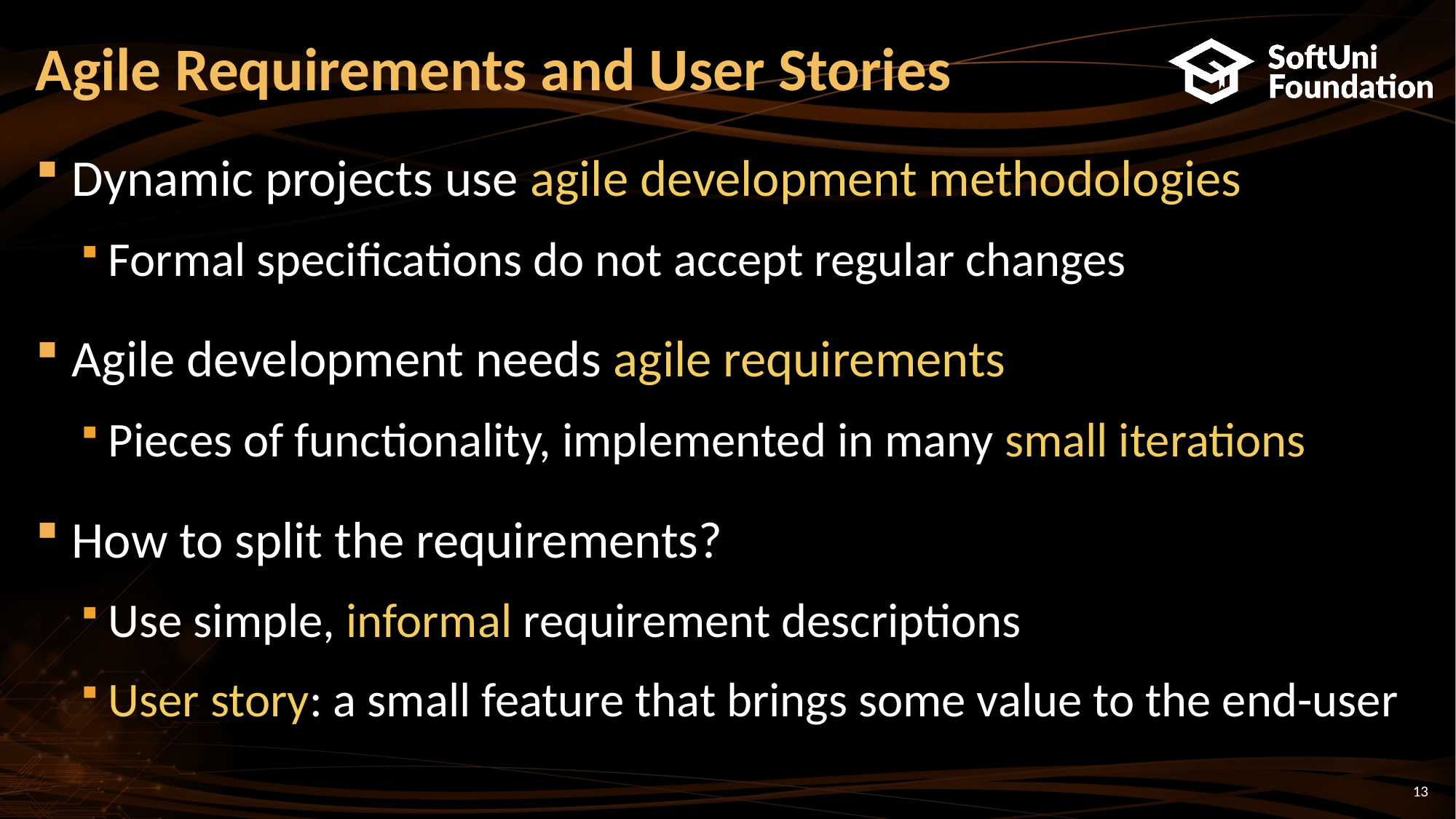

# Agile Requirements and User Stories
Dynamic projects use agile development methodologies
Formal specifications do not accept regular changes
Agile development needs agile requirements
Pieces of functionality, implemented in many small iterations
How to split the requirements?
Use simple, informal requirement descriptions
User story: a small feature that brings some value to the end-user
13